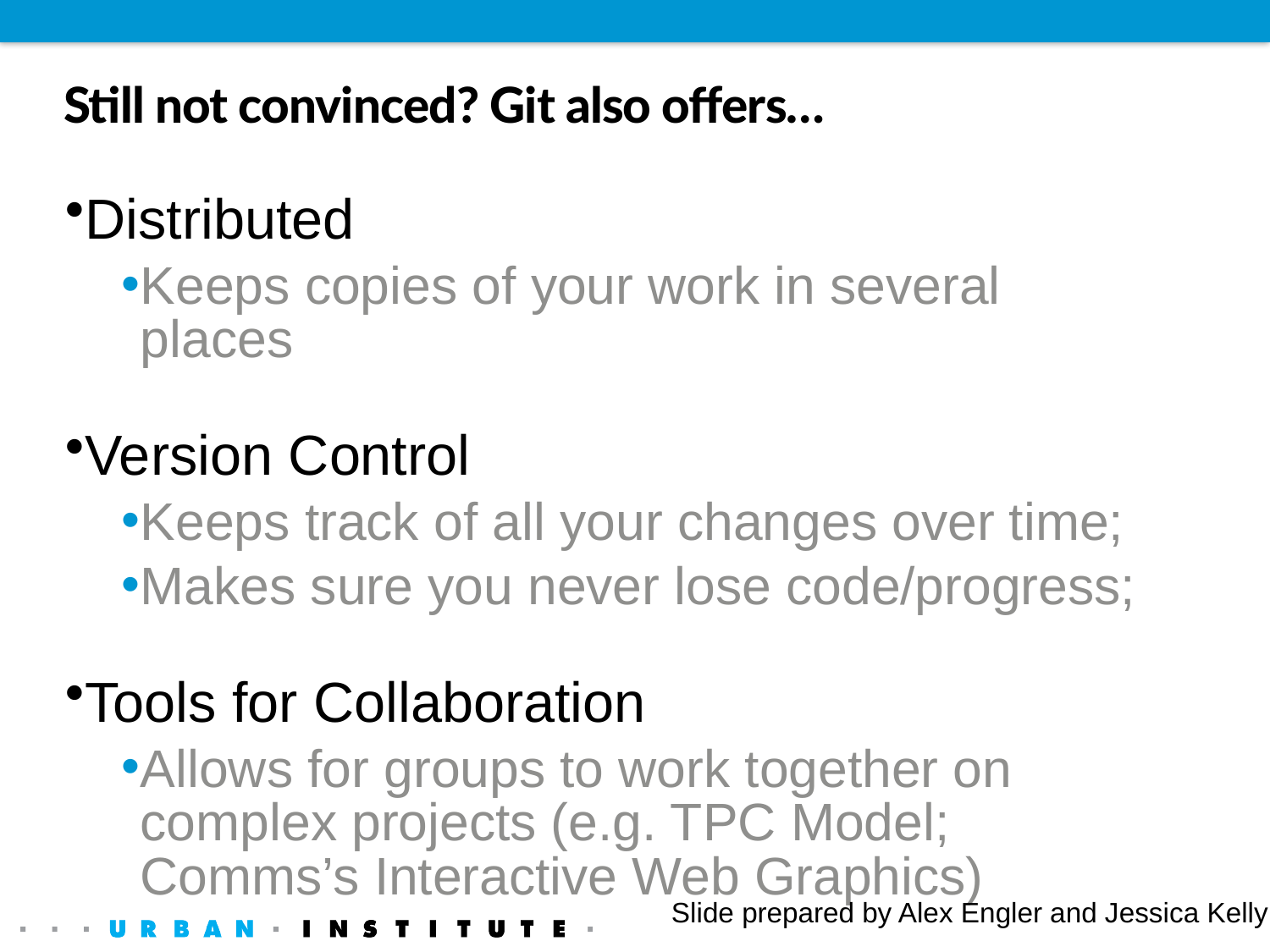

# Still not convinced? Git also offers…

Distributed
Keeps copies of your work in several places

Version Control
Keeps track of all your changes over time;
Makes sure you never lose code/progress;

Tools for Collaboration
Allows for groups to work together on complex projects (e.g. TPC Model; Comms’s Interactive Web Graphics)

Slide prepared by Alex Engler and Jessica Kelly